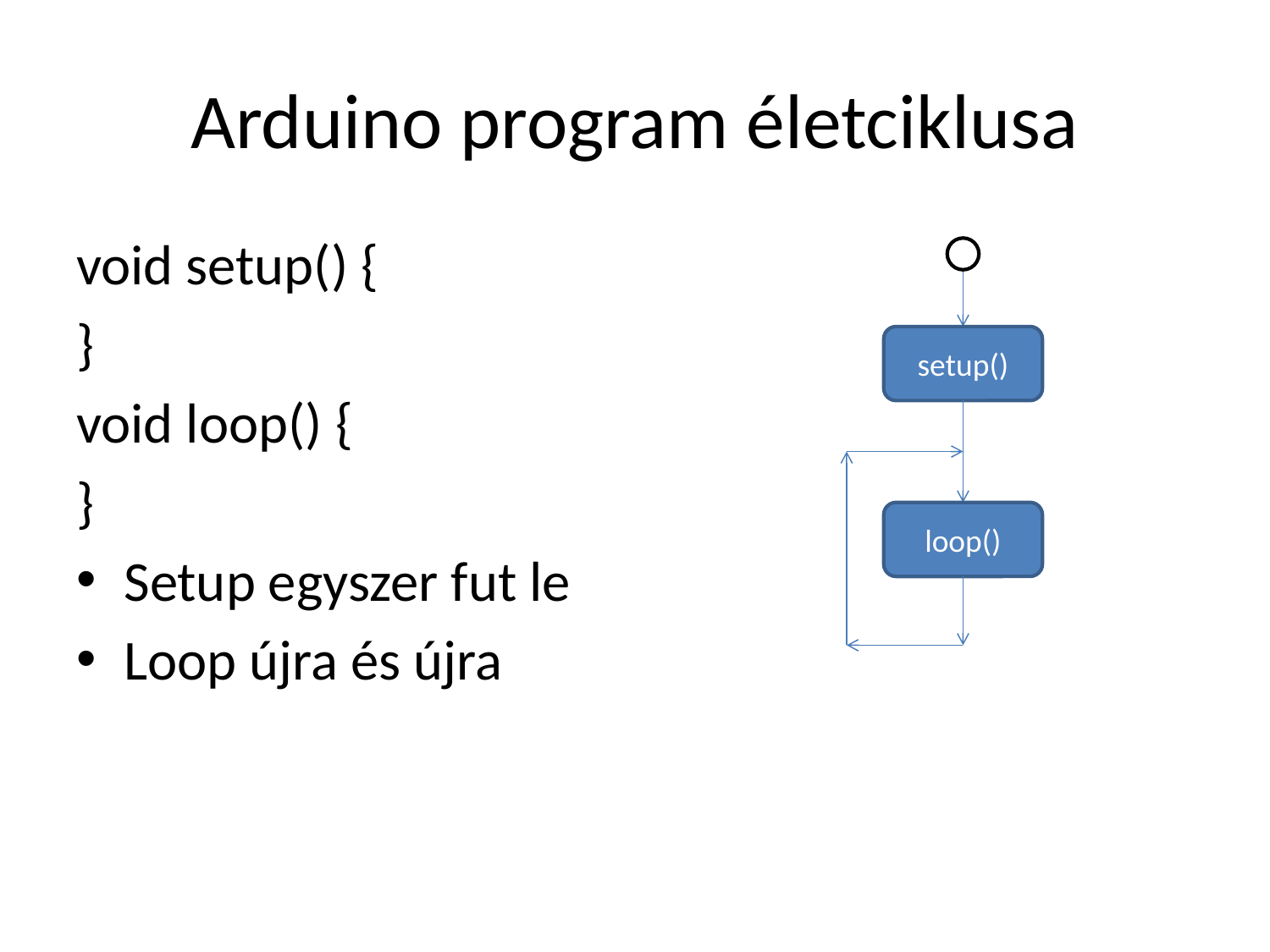

# Arduino program életciklusa
void setup() {
}
void loop() {
}
Setup egyszer fut le
Loop újra és újra

setup()
loop()